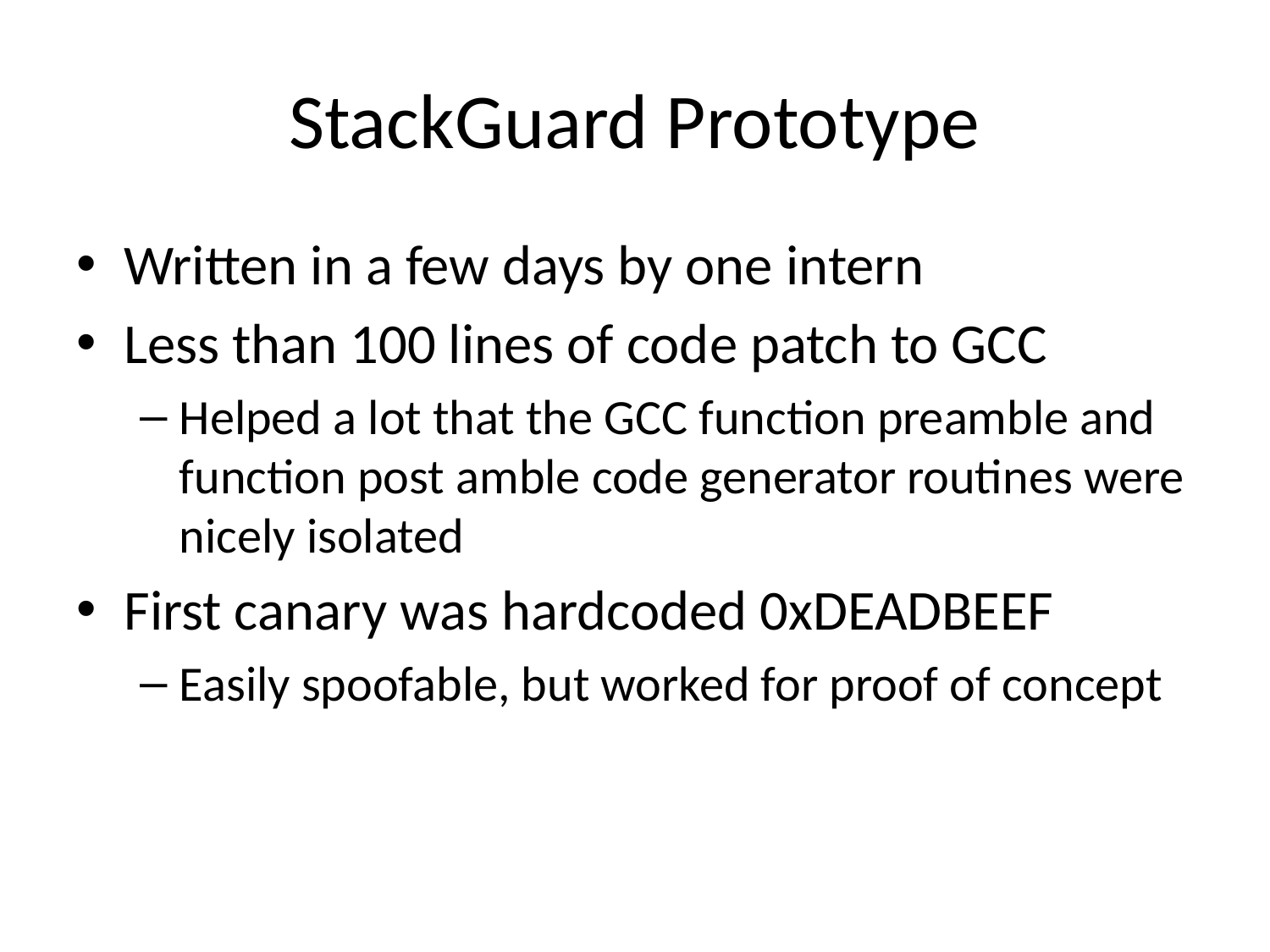

# StackGuard Prototype
Written in a few days by one intern
Less than 100 lines of code patch to GCC
Helped a lot that the GCC function preamble and function post amble code generator routines were nicely isolated
First canary was hardcoded 0xDEADBEEF
Easily spoofable, but worked for proof of concept